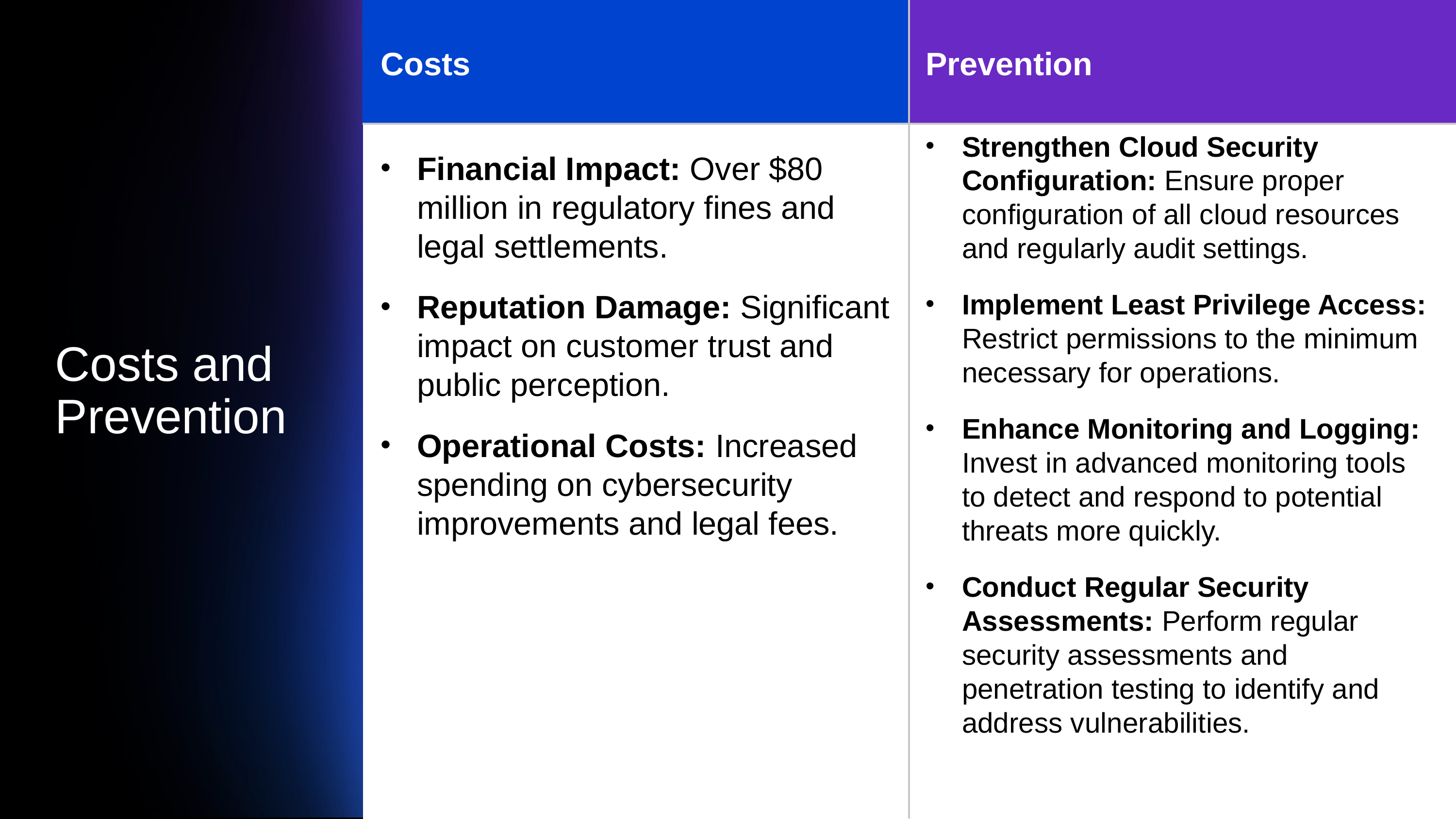

Costs
Prevention
Strengthen Cloud Security Configuration: Ensure proper configuration of all cloud resources and regularly audit settings.
Implement Least Privilege Access: Restrict permissions to the minimum necessary for operations.
Enhance Monitoring and Logging: Invest in advanced monitoring tools to detect and respond to potential threats more quickly.
Conduct Regular Security Assessments: Perform regular security assessments and penetration testing to identify and address vulnerabilities.
Financial Impact: Over $80 million in regulatory fines and legal settlements.
Reputation Damage: Significant impact on customer trust and public perception.
Operational Costs: Increased spending on cybersecurity improvements and legal fees.
# Costs and Prevention